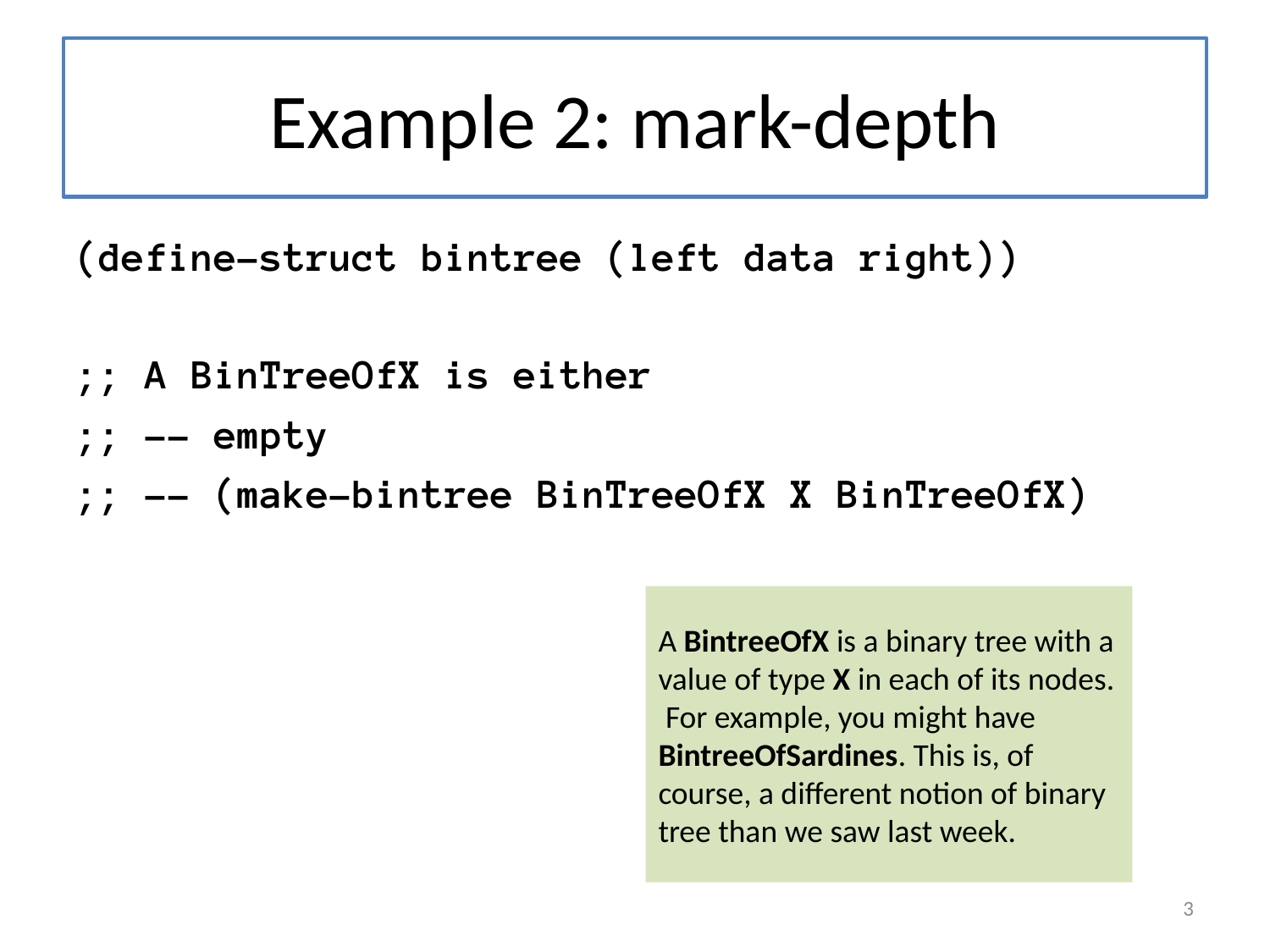

# Example 2: mark-depth
(define-struct bintree (left data right))

;; A BinTreeOfX is either
;; -- empty
;; -- (make-bintree BinTreeOfX X BinTreeOfX)

A BintreeOfX is a binary tree with a value of type X in each of its nodes.  For example, you might have  BintreeOfSardines. This is, of course, a different notion of binary tree than we saw last week.
3